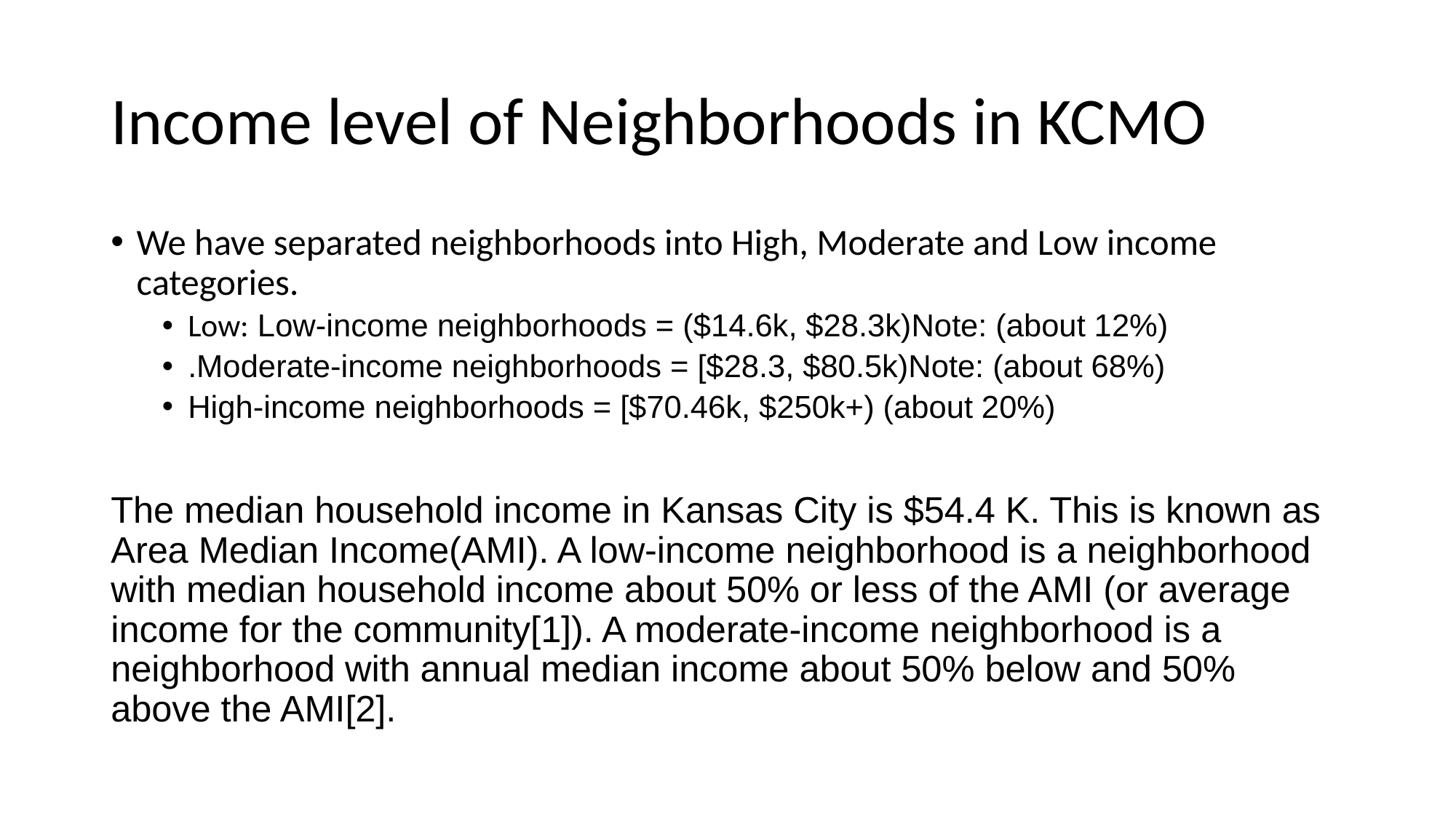

# Income level of Neighborhoods in KCMO
We have separated neighborhoods into High, Moderate and Low income categories.
Low: Low-income neighborhoods = ($14.6k, $28.3k)Note: (about 12%)
.Moderate-income neighborhoods = [$28.3, $80.5k)Note: (about 68%)
High-income neighborhoods = [$70.46k, $250k+) (about 20%)

The median household income in Kansas City is $54.4 K. This is known as Area Median Income(AMI). A low-income neighborhood is a neighborhood with median household income about 50% or less of the AMI (or average income for the community[1]). A moderate-income neighborhood is a neighborhood with annual median income about 50% below and 50% above the AMI[2].